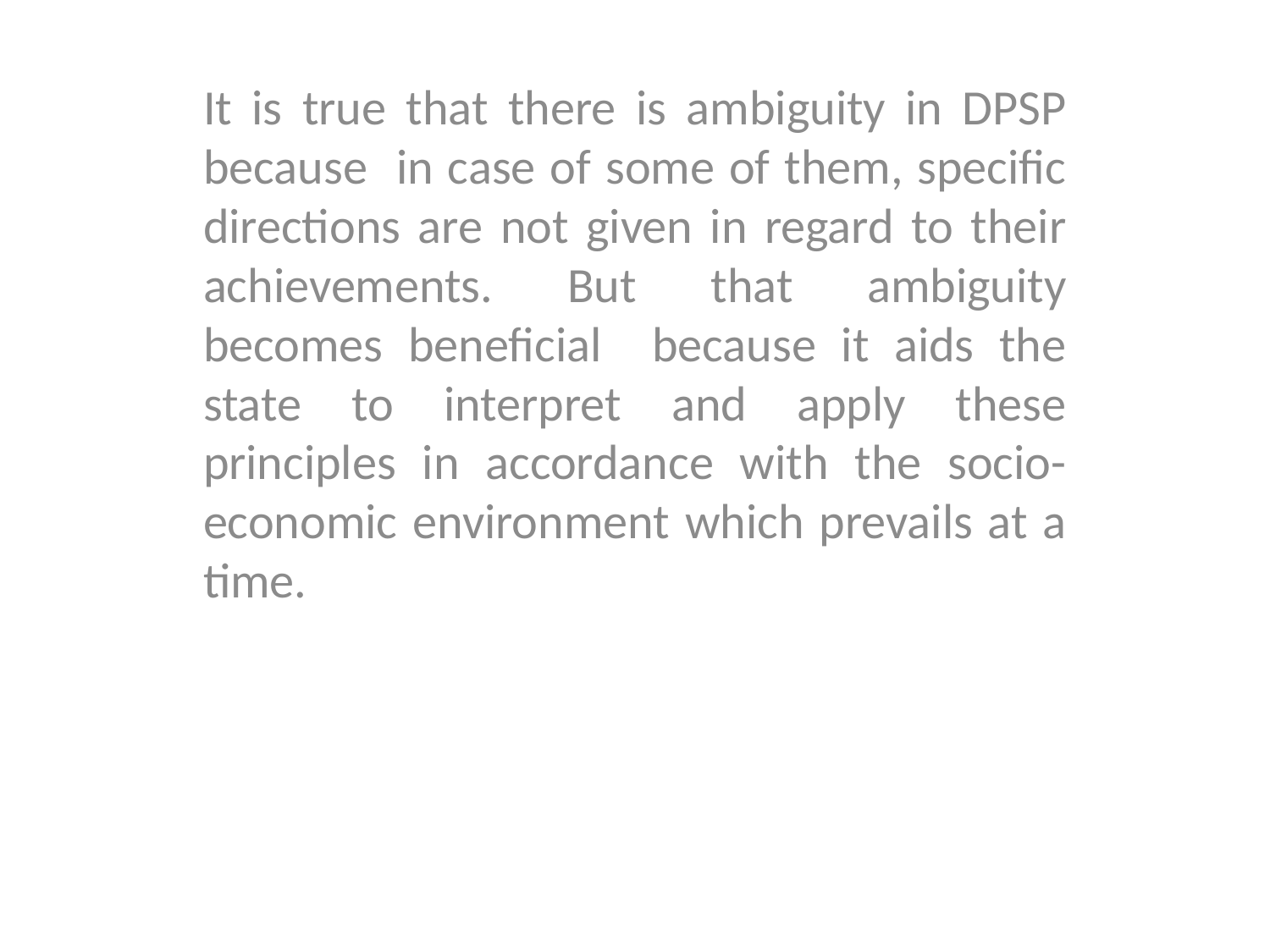

It is true that there is ambiguity in DPSP because  in case of some of them, specific directions are not given in regard to their achievements. But that ambiguity becomes beneficial  because it aids the state to interpret and apply these principles in accordance with the socio-economic environment which prevails at a time.